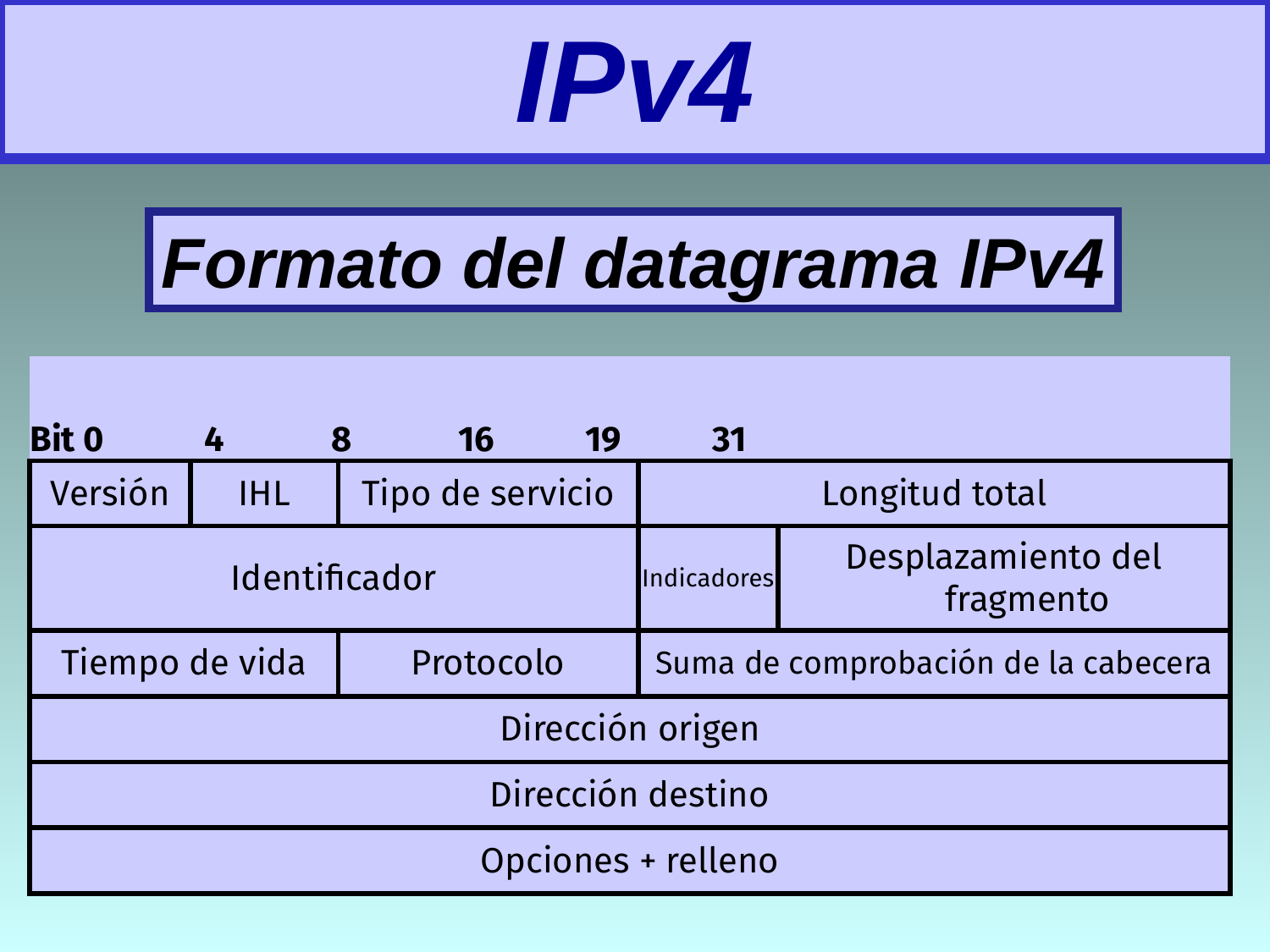

# IPv4
Formato del datagrama IPv4
| Bit 0 4 8 16 19 31 |  |  |  |  |
| --- | --- | --- | --- | --- |
| Versión | IHL | Tipo de servicio | Longitud total |  |
| Identificador |  |  | Indicadores | Desplazamiento del fragmento |
| Tiempo de vida |  | Protocolo | Suma de comprobación de la cabecera |  |
| Dirección origen |  |  |  |  |
| Dirección destino |  |  |  |  |
| Opciones + relleno |  |  |  |  |